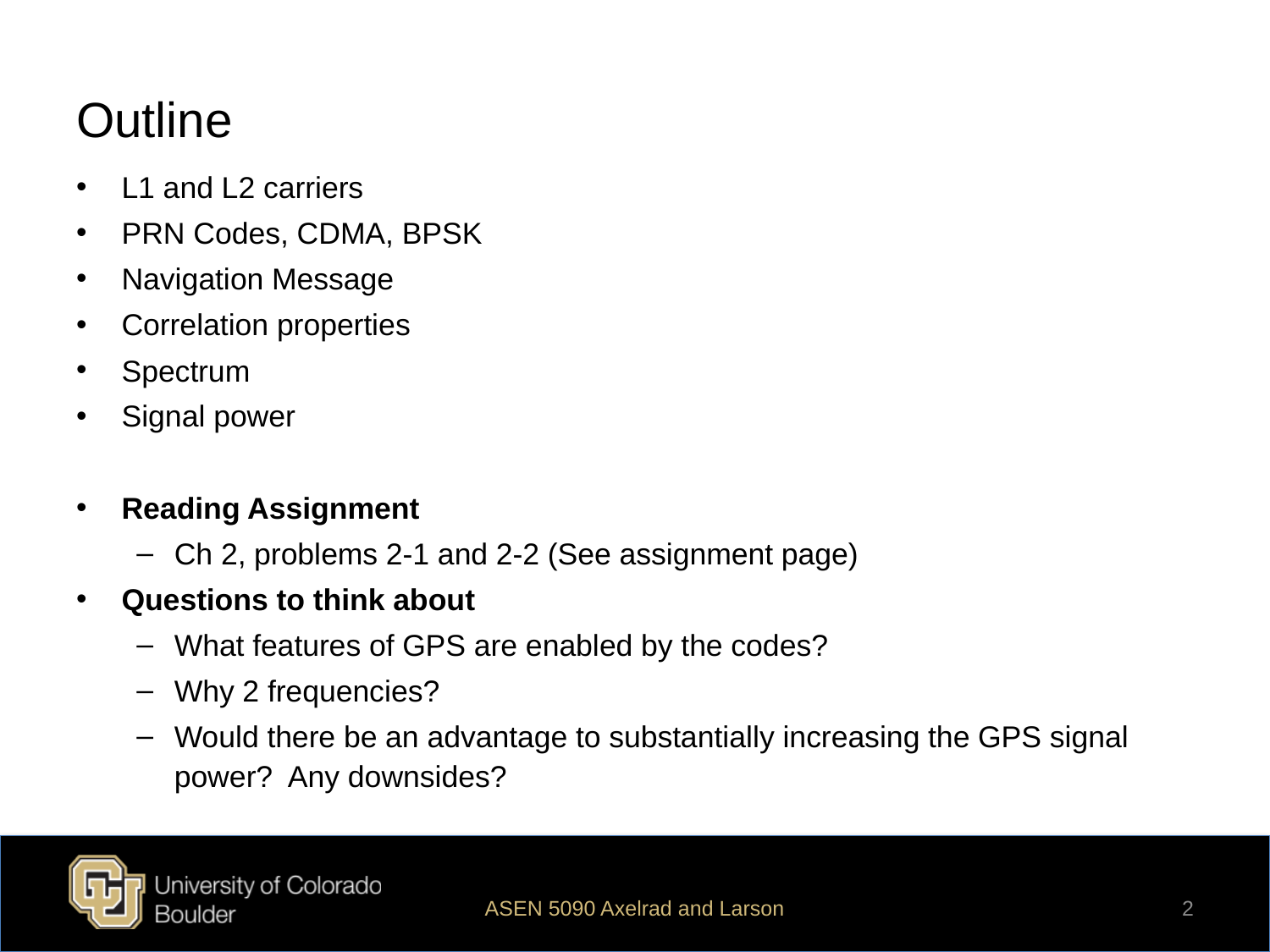

# Outline
L1 and L2 carriers
PRN Codes, CDMA, BPSK
Navigation Message
Correlation properties
Spectrum
Signal power

Reading Assignment
Ch 2, problems 2-1 and 2-2 (See assignment page)
Questions to think about
What features of GPS are enabled by the codes?
Why 2 frequencies?
Would there be an advantage to substantially increasing the GPS signal power?  Any downsides?
ASEN 5090 Axelrad and Larson
2